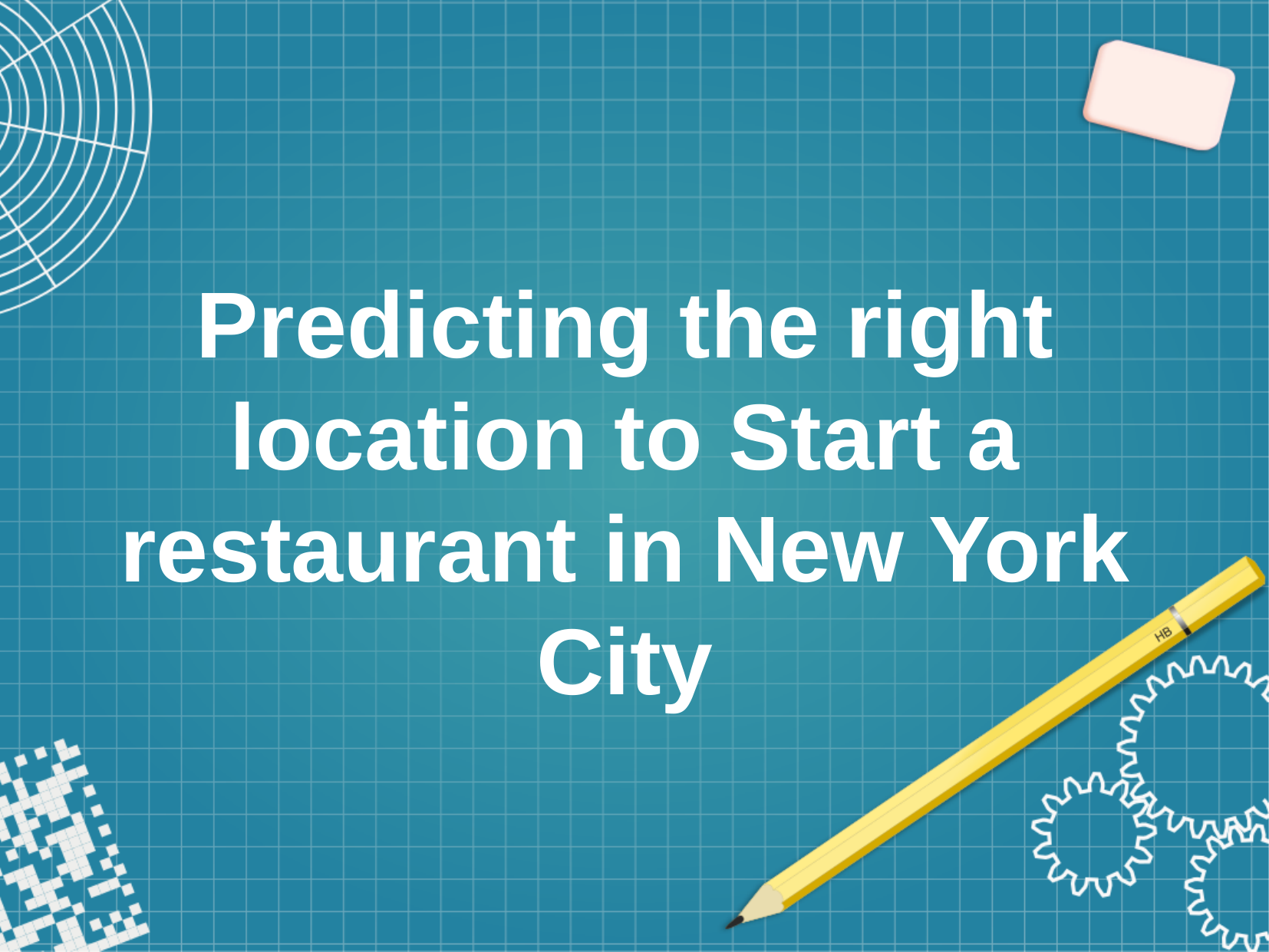

Predicting the right location to Start a restaurant in New York City